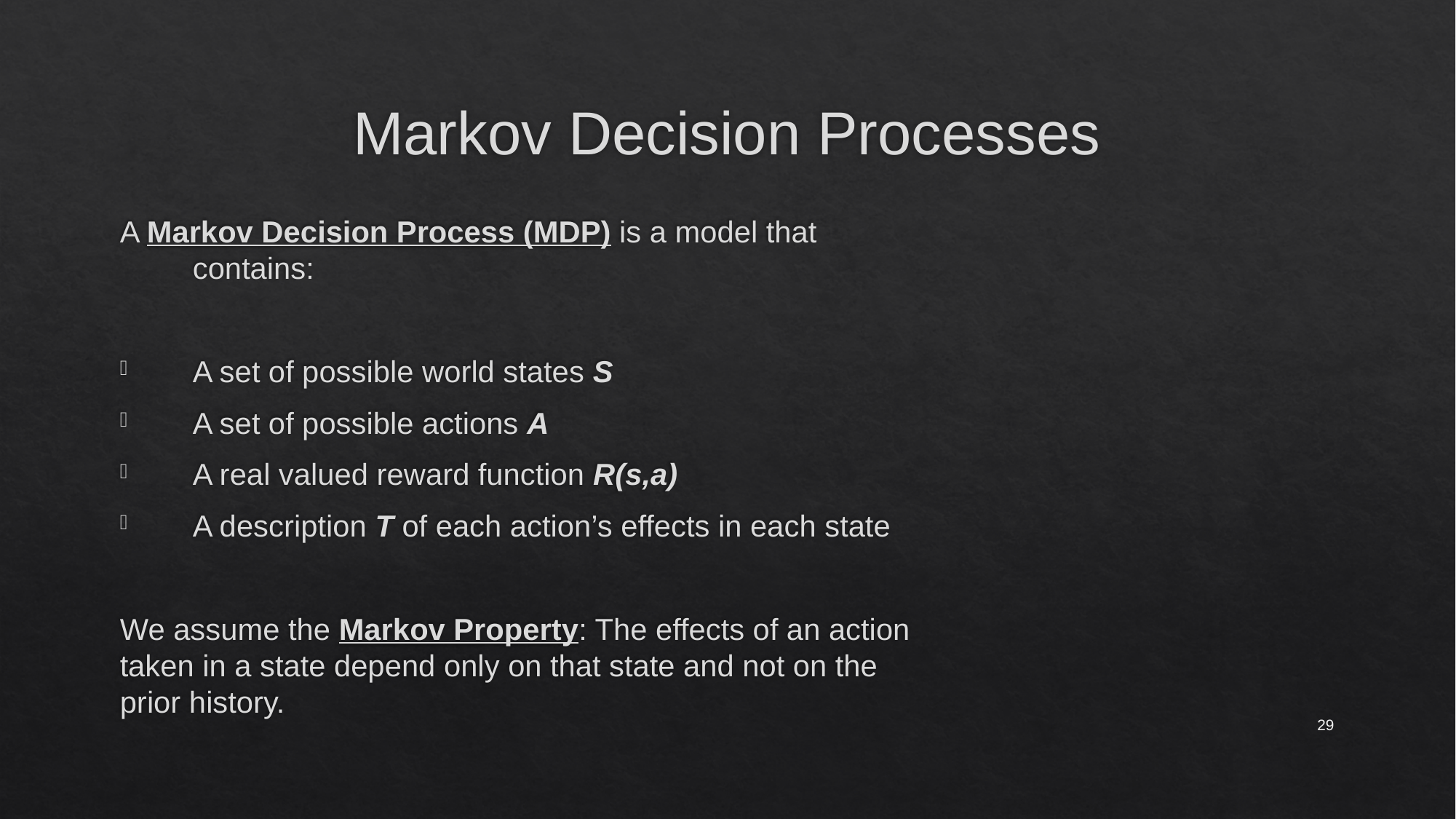

# Markov Decision Processes
A Markov Decision Process (MDP) is a model that contains:

A set of possible world states S
A set of possible actions A
A real valued reward function R(s,a)
A description T of each action’s effects in each state

We assume the Markov Property: The effects of an action taken in a state depend only on that state and not on the prior history.
29